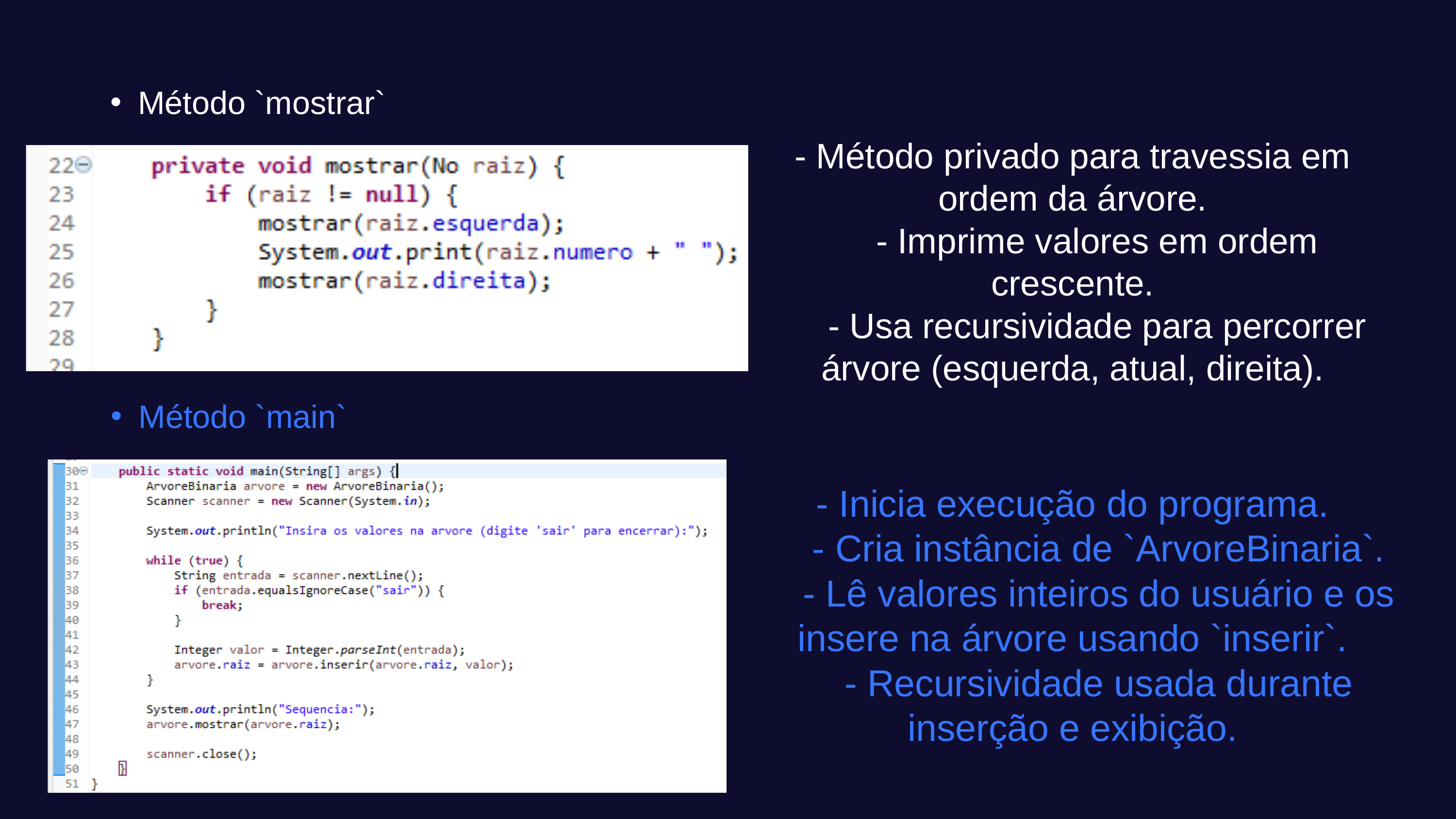

Método `mostrar`
- Método privado para travessia em ordem da árvore.
     - Imprime valores em ordem crescente.
     - Usa recursividade para percorrer árvore (esquerda, atual, direita).

Método `main`

- Inicia execução do programa.
     - Cria instância de `ArvoreBinaria`.
     - Lê valores inteiros do usuário e os insere na árvore usando `inserir`.
     - Recursividade usada durante inserção e exibição.